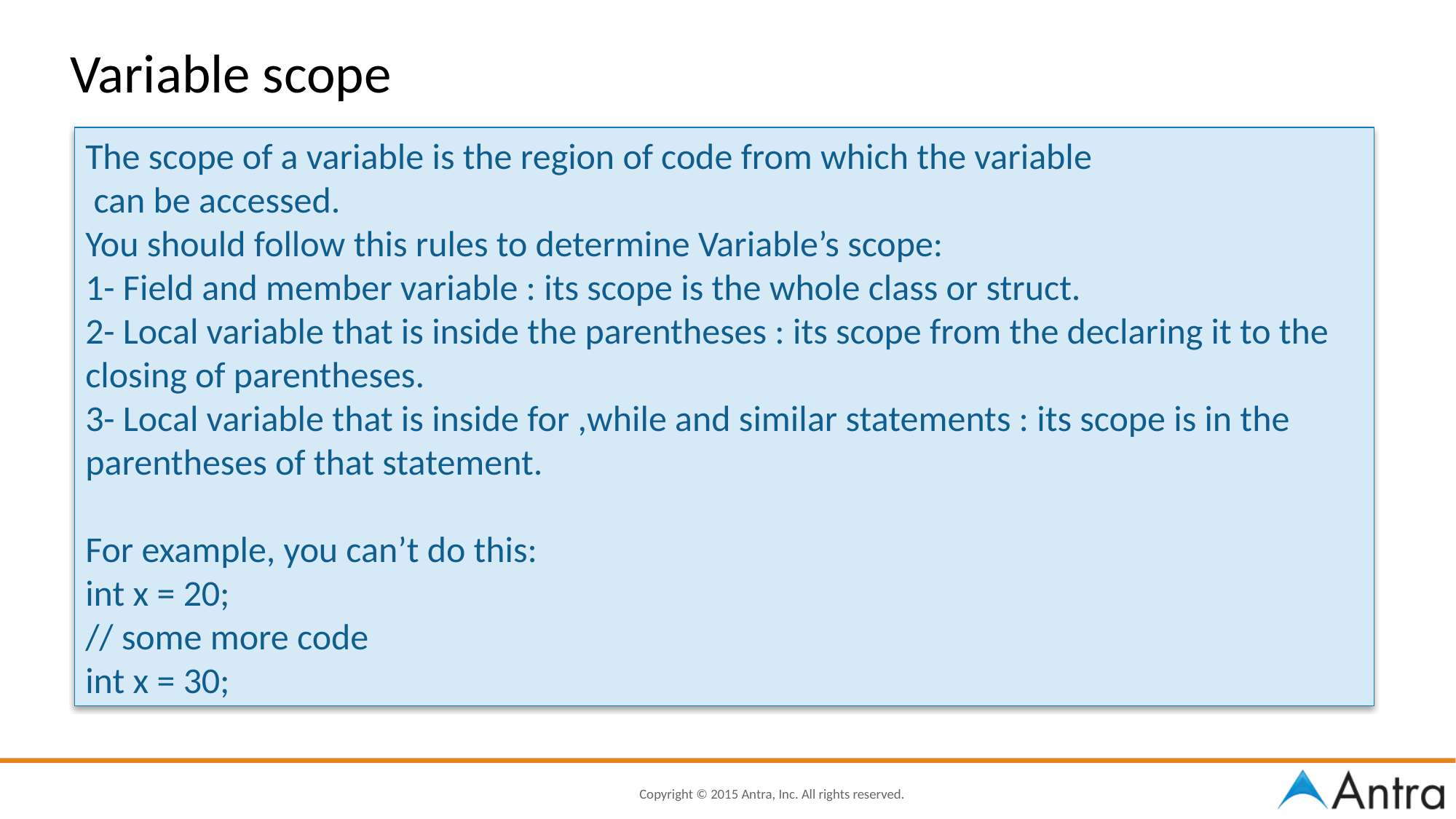

Variable scope
The scope of a variable is the region of code from which the variable
 can be accessed.
You should follow this rules to determine Variable’s scope:
1- Field and member variable : its scope is the whole class or struct.
2- Local variable that is inside the parentheses : its scope from the declaring it to the closing of parentheses.
3- Local variable that is inside for ,while and similar statements : its scope is in the parentheses of that statement.

For example, you can’t do this:
int x = 20;
// some more code
int x = 30;